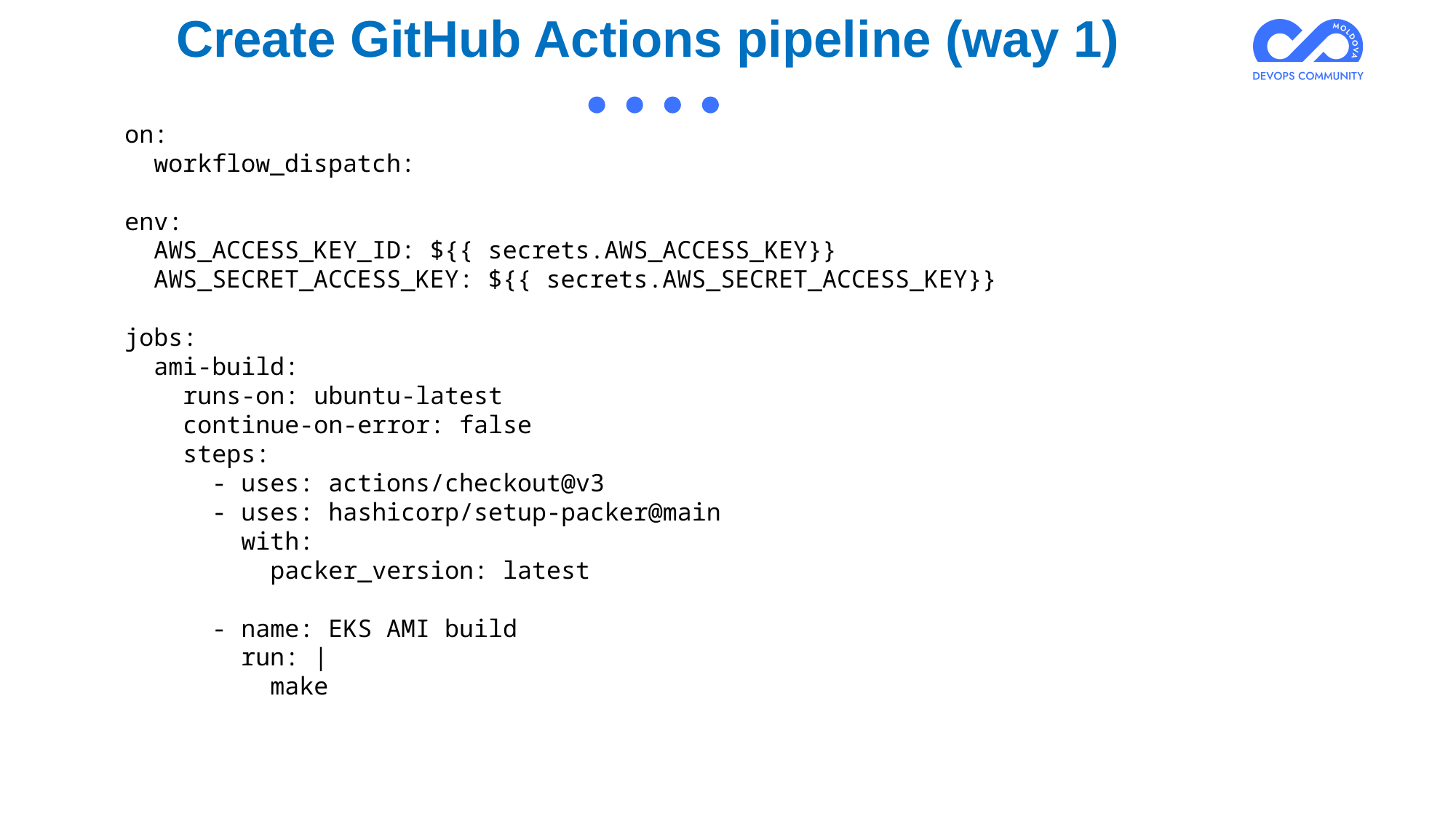

Create GitHub Actions pipeline (way 1)

on:
  workflow_dispatch:

env:
  AWS_ACCESS_KEY_ID: ${{ secrets.AWS_ACCESS_KEY}}
  AWS_SECRET_ACCESS_KEY: ${{ secrets.AWS_SECRET_ACCESS_KEY}}

jobs:
  ami-build:
    runs-on: ubuntu-latest
    continue-on-error: false
    steps:
      - uses: actions/checkout@v3
      - uses: hashicorp/setup-packer@main
        with:
          packer_version: latest

      - name: EKS AMI build
        run: |
          make